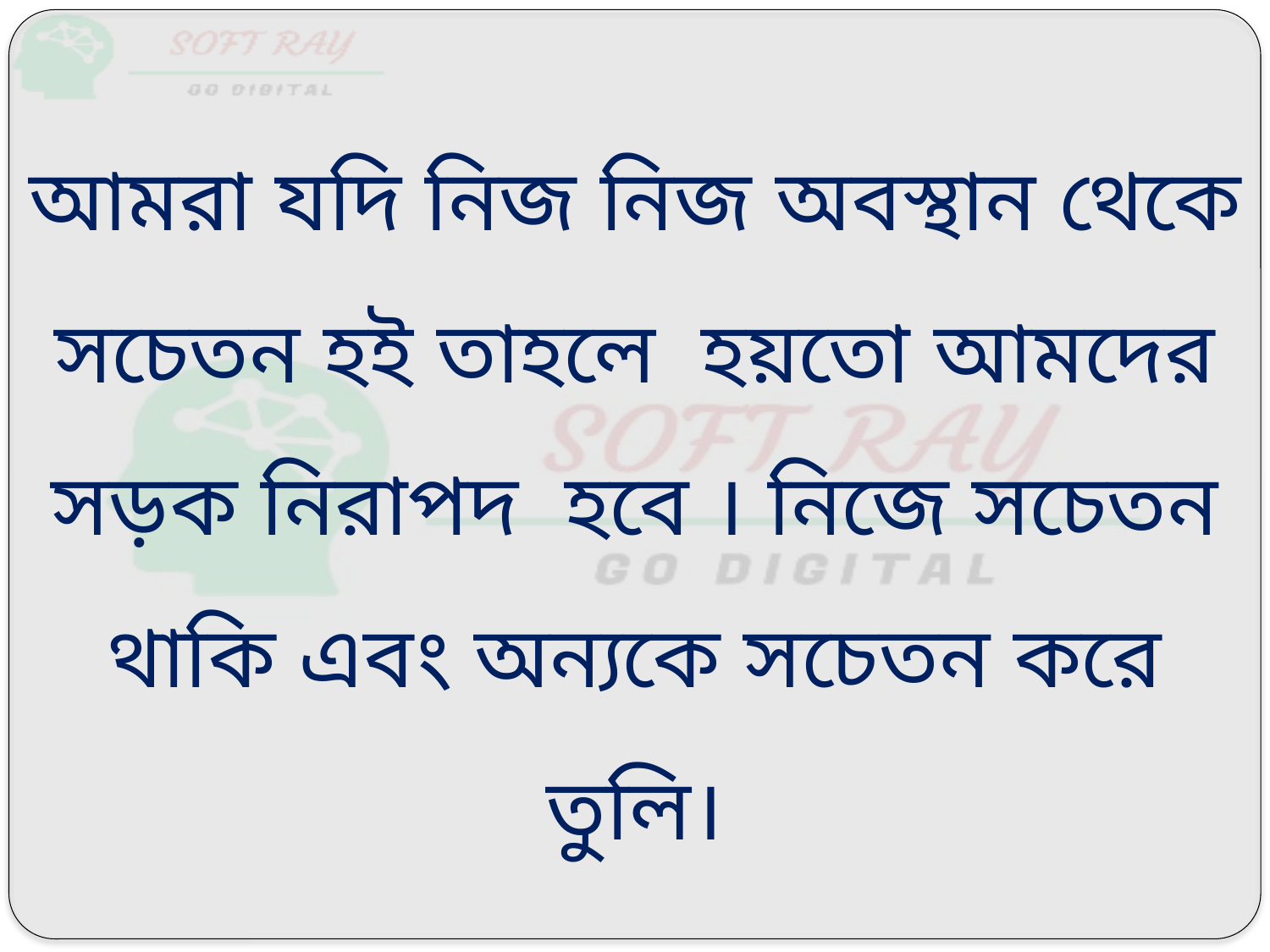

আমরা যদি নিজ নিজ অবস্থান থেকে সচেতন হই তাহলে  হয়তো আমদের সড়ক নিরাপদ  হবে । নিজে সচেতন থাকি এবং অন্যকে সচেতন করে তুলি।